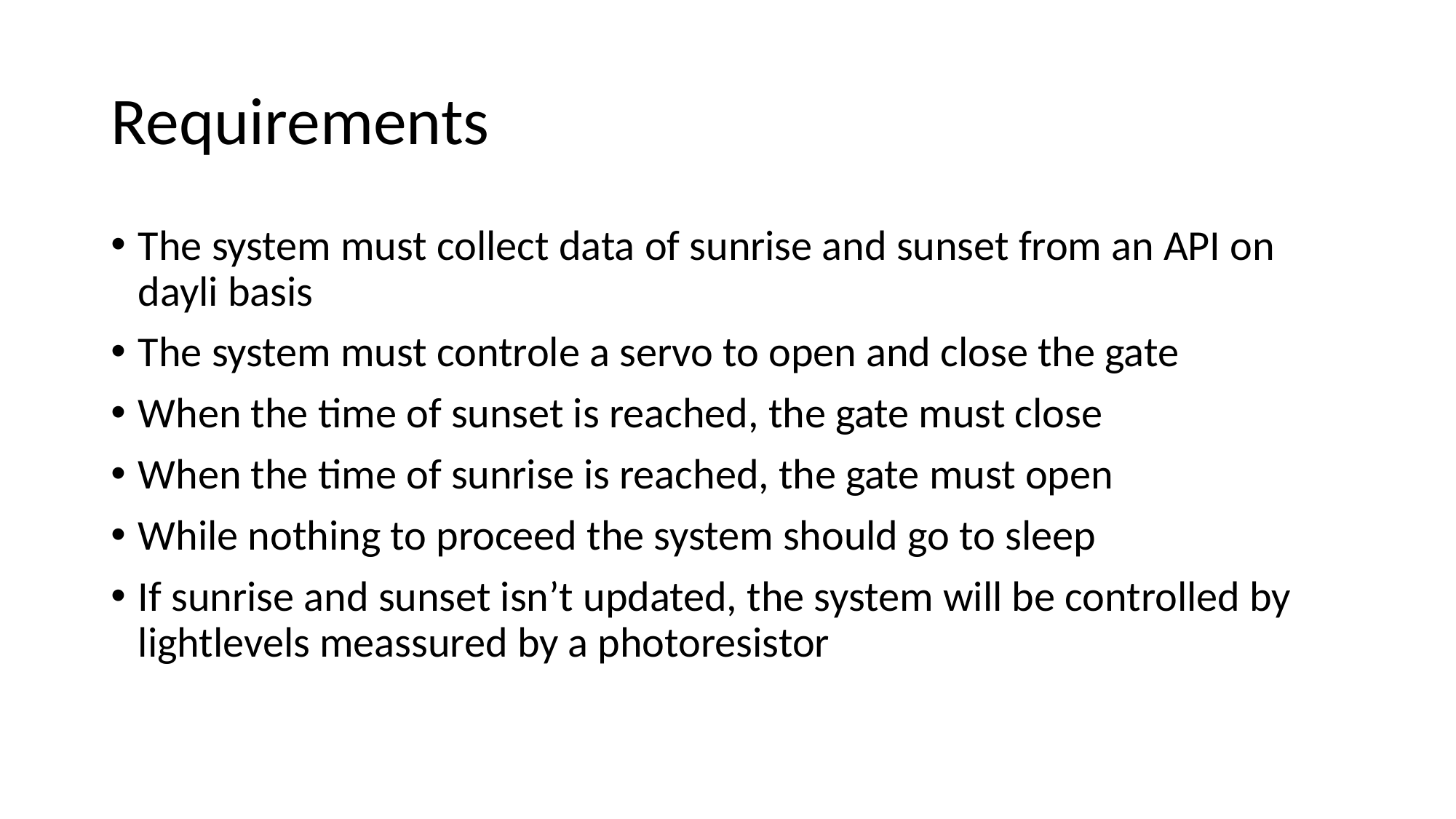

# Requirements
The system must collect data of sunrise and sunset from an API on dayli basis
The system must controle a servo to open and close the gate
When the time of sunset is reached, the gate must close
When the time of sunrise is reached, the gate must open
While nothing to proceed the system should go to sleep
If sunrise and sunset isn’t updated, the system will be controlled by lightlevels meassured by a photoresistor